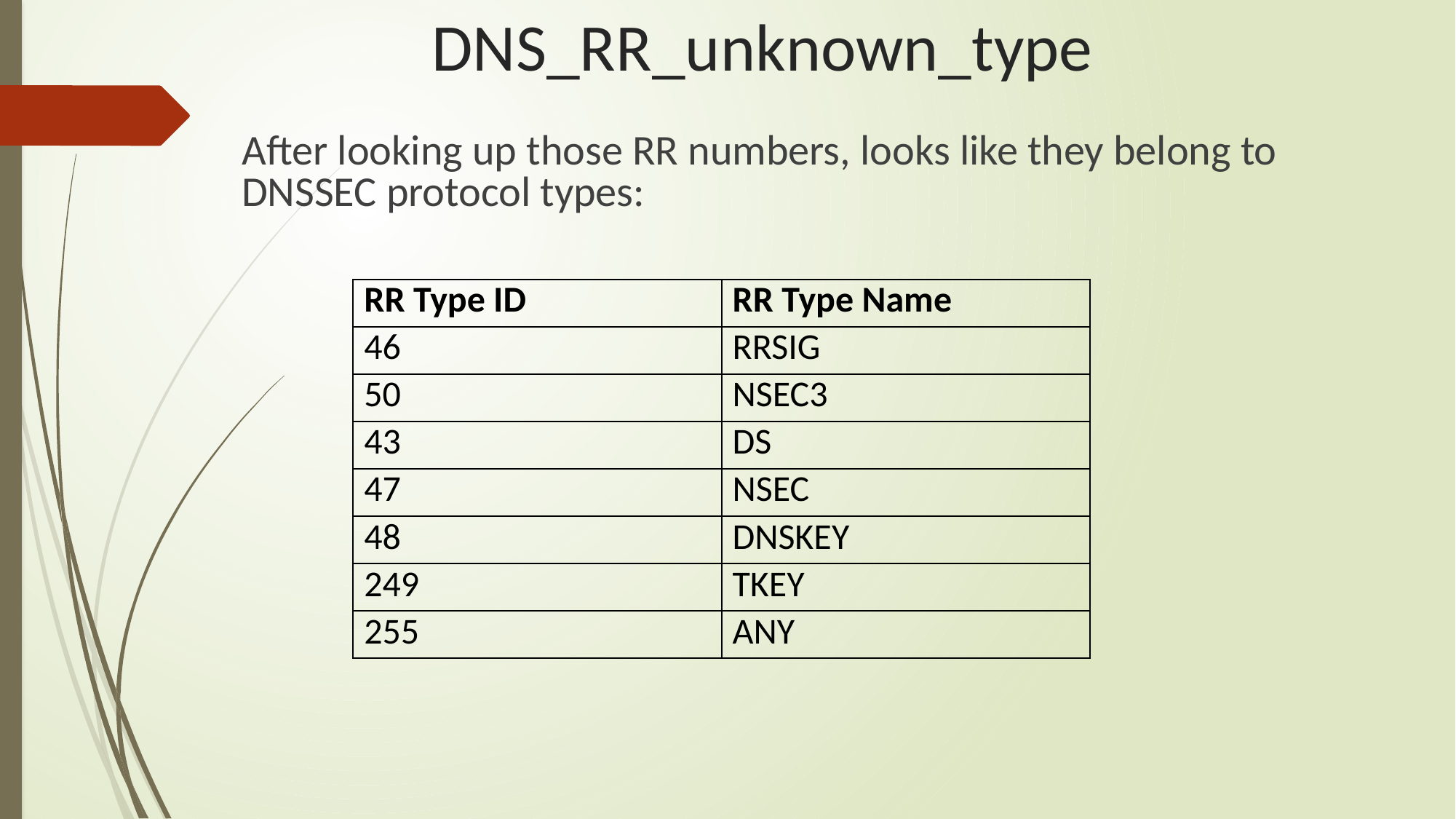

# DNS_RR_unknown_type
After looking up those RR numbers, looks like they belong to DNSSEC protocol types:

| RR Type ID | RR Type Name |
| --- | --- |
| 46 | RRSIG |
| 50 | NSEC3 |
| 43 | DS |
| 47 | NSEC |
| 48 | DNSKEY |
| 249 | TKEY |
| 255 | ANY |